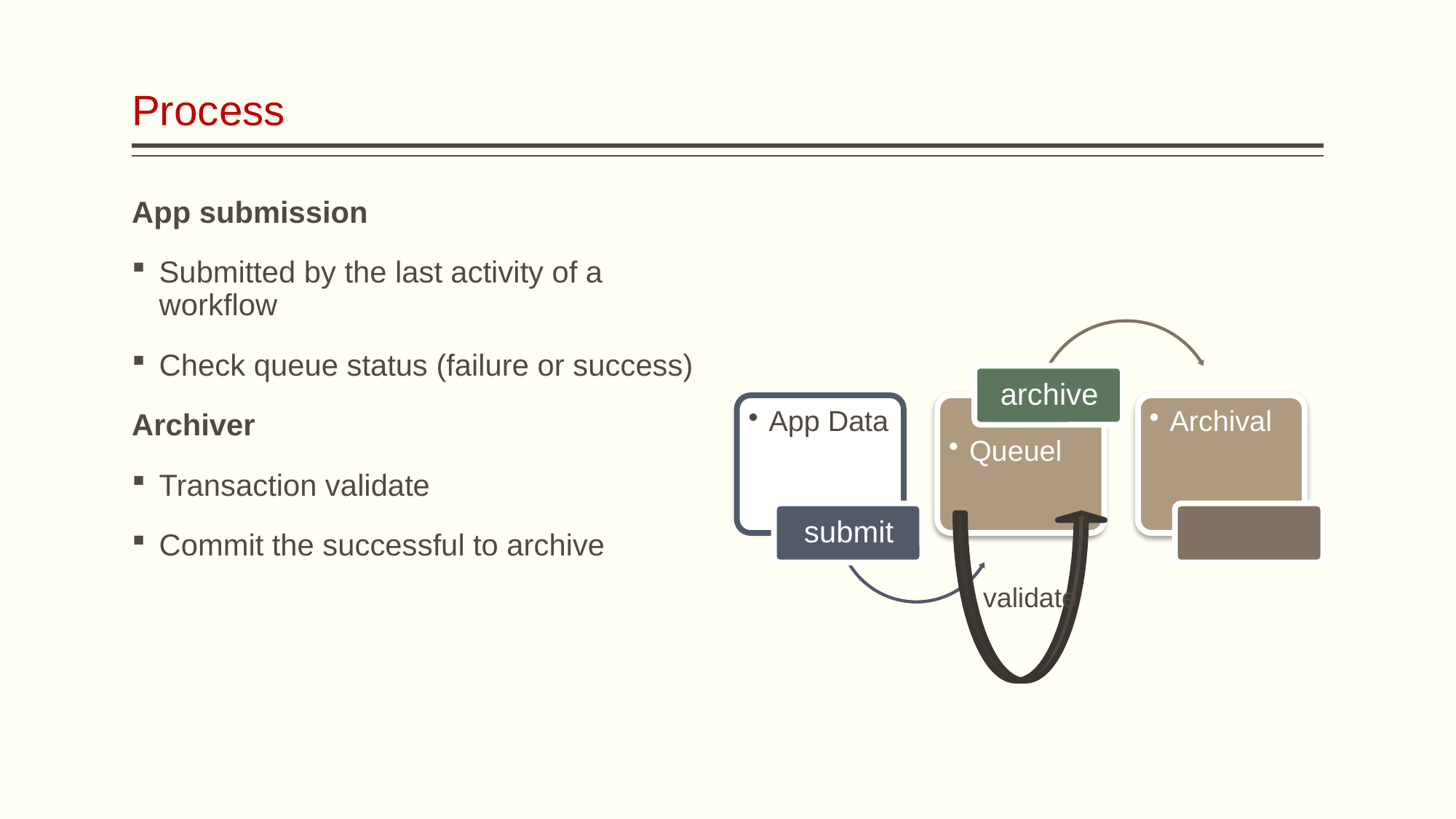

# Process
App submission
Submitted by the last activity of a workflow
Check queue status (failure or success)
Archiver
Transaction validate
Commit the successful to archive
App Data
submit
Queuel
archive
Archival

validate